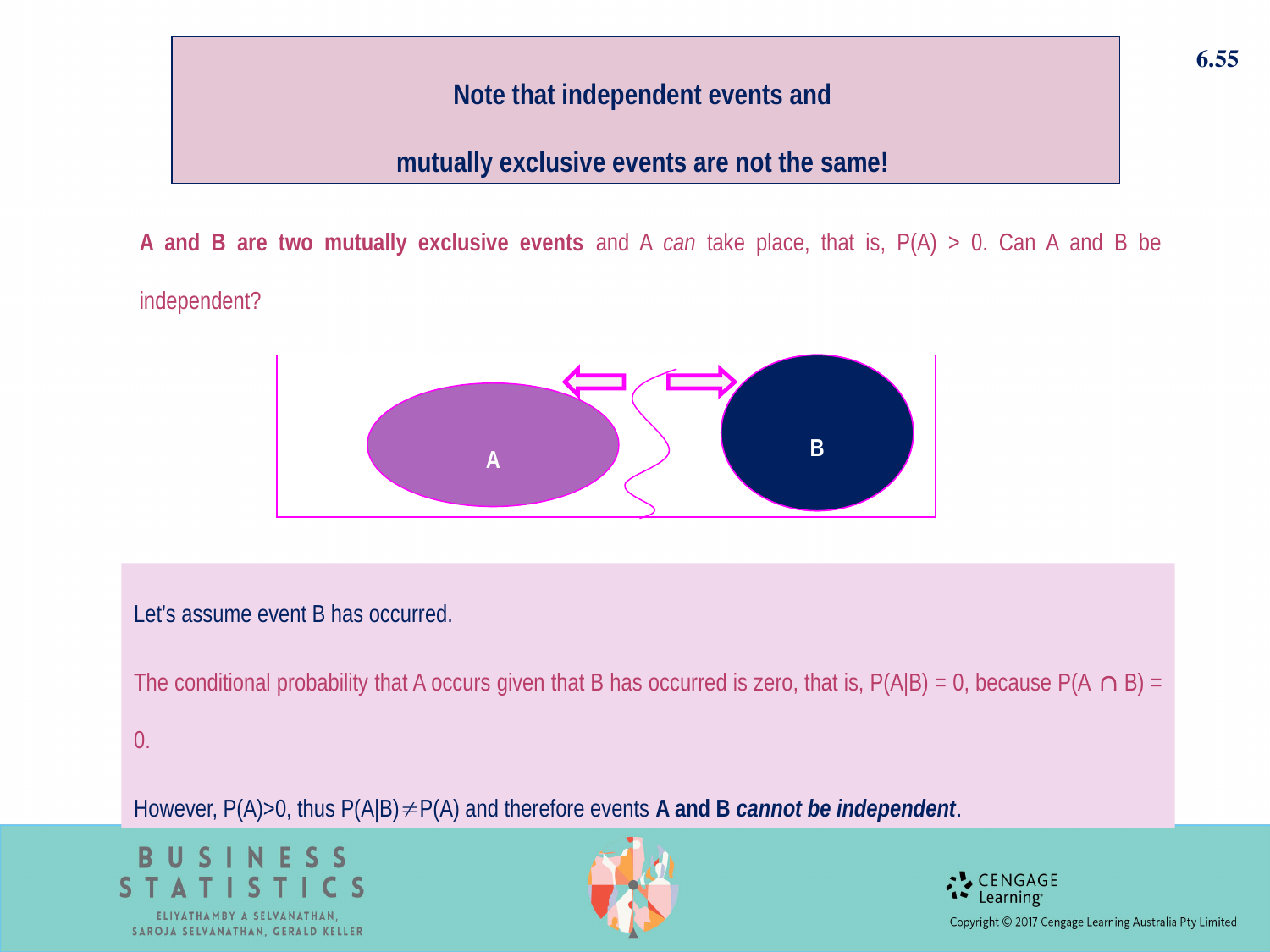

6.55
Note that independent events and
mutually exclusive events are not the same!
A and B are two mutually exclusive events and A can take place, that is, P(A) > 0. Can A and B be independent?

B
B

A
Let’s assume event B has occurred.
The conditional probability that A occurs given that B has occurred is zero, that is, P(A|B) = 0, because P(A ∩ B) = 0.
However, P(A)>0, thus P(A|B)≠P(A) and therefore events A and B cannot be independent.